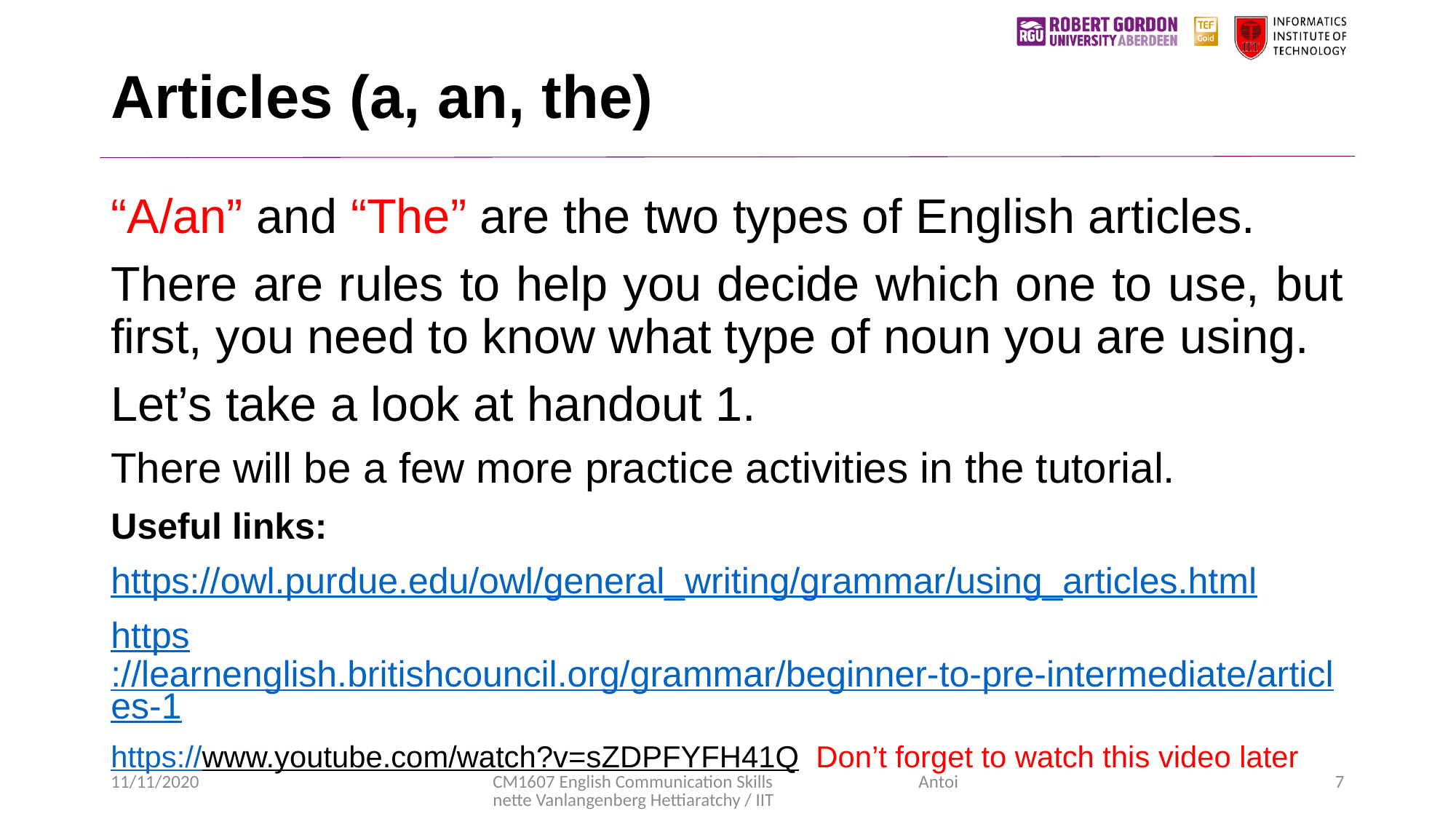

# Articles (a, an, the)
“A/an” and “The” are the two types of English articles.
There are rules to help you decide which one to use, but first, you need to know what type of noun you are using.
Let’s take a look at handout 1.
There will be a few more practice activities in the tutorial.
Useful links:
https://owl.purdue.edu/owl/general_writing/grammar/using_articles.html
https://learnenglish.britishcouncil.org/grammar/beginner-to-pre-intermediate/articles-1
https://www.youtube.com/watch?v=sZDPFYFH41Q  Don’t forget to watch this video later

11/11/2020
CM1607 English Communication Skills                                   Antoinette Vanlangenberg Hettiaratchy / IIT
7